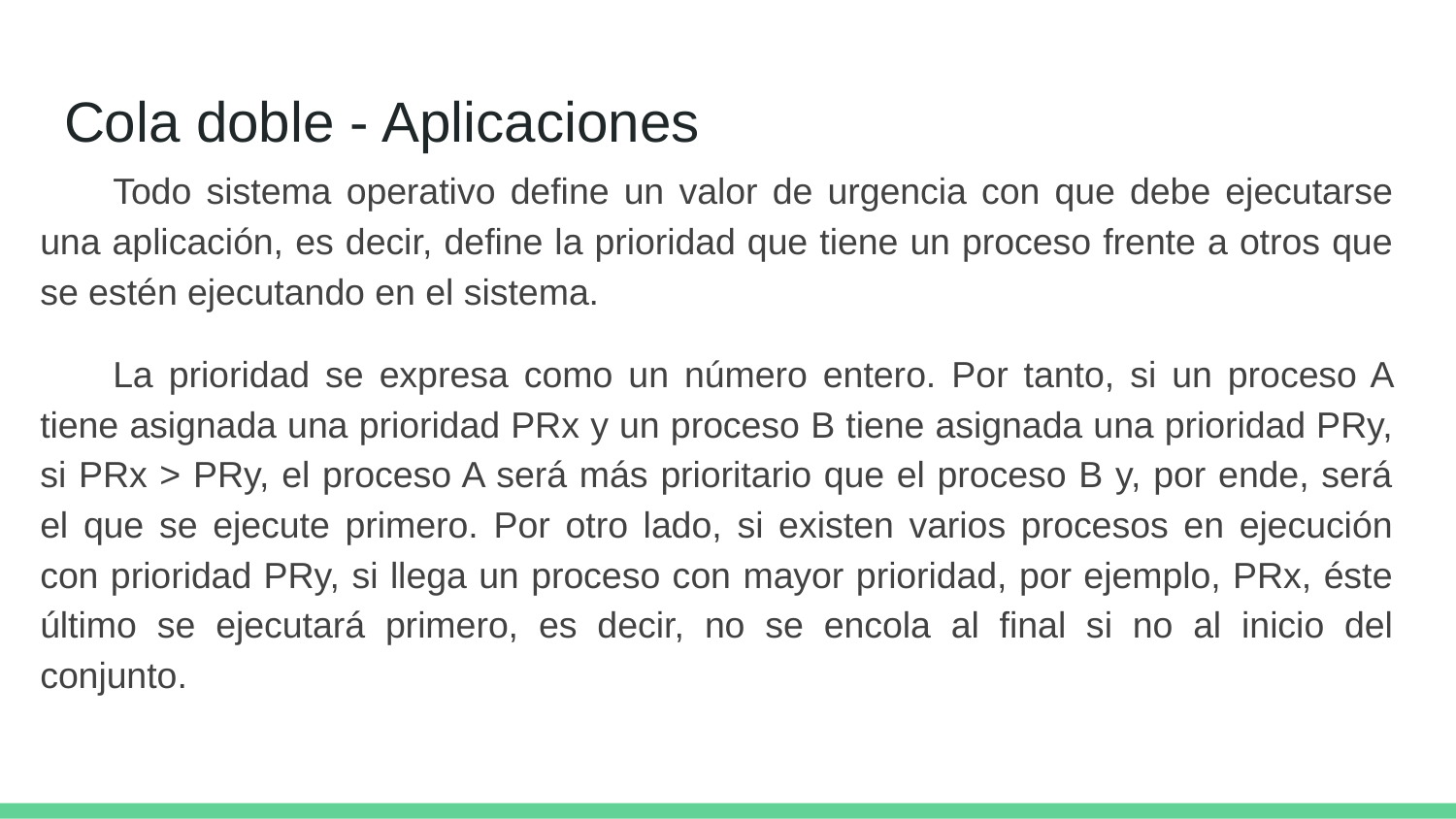

# Cola doble - Aplicaciones
Todo sistema operativo define un valor de urgencia con que debe ejecutarse una aplicación, es decir, define la prioridad que tiene un proceso frente a otros que se estén ejecutando en el sistema.
La prioridad se expresa como un número entero. Por tanto, si un proceso A tiene asignada una prioridad PRx y un proceso B tiene asignada una prioridad PRy, si PRx > PRy, el proceso A será más prioritario que el proceso B y, por ende, será el que se ejecute primero. Por otro lado, si existen varios procesos en ejecución con prioridad PRy, si llega un proceso con mayor prioridad, por ejemplo, PRx, éste último se ejecutará primero, es decir, no se encola al final si no al inicio del conjunto.